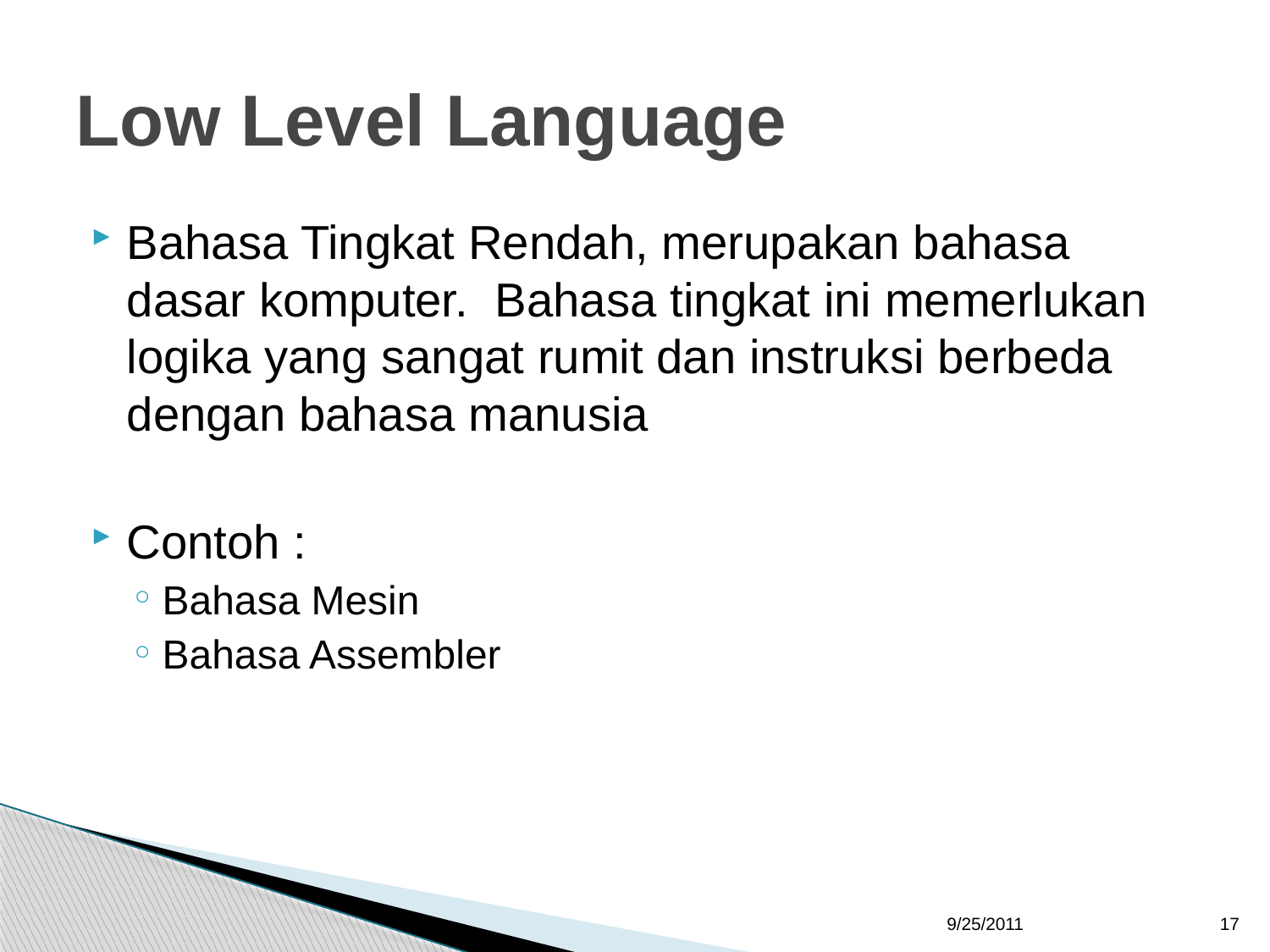

# Low Level Language
Bahasa Tingkat Rendah, merupakan bahasa dasar komputer.  Bahasa tingkat ini memerlukan logika yang sangat rumit dan instruksi berbeda dengan bahasa manusia

Contoh :
Bahasa Mesin
Bahasa Assembler
9/25/2011
17